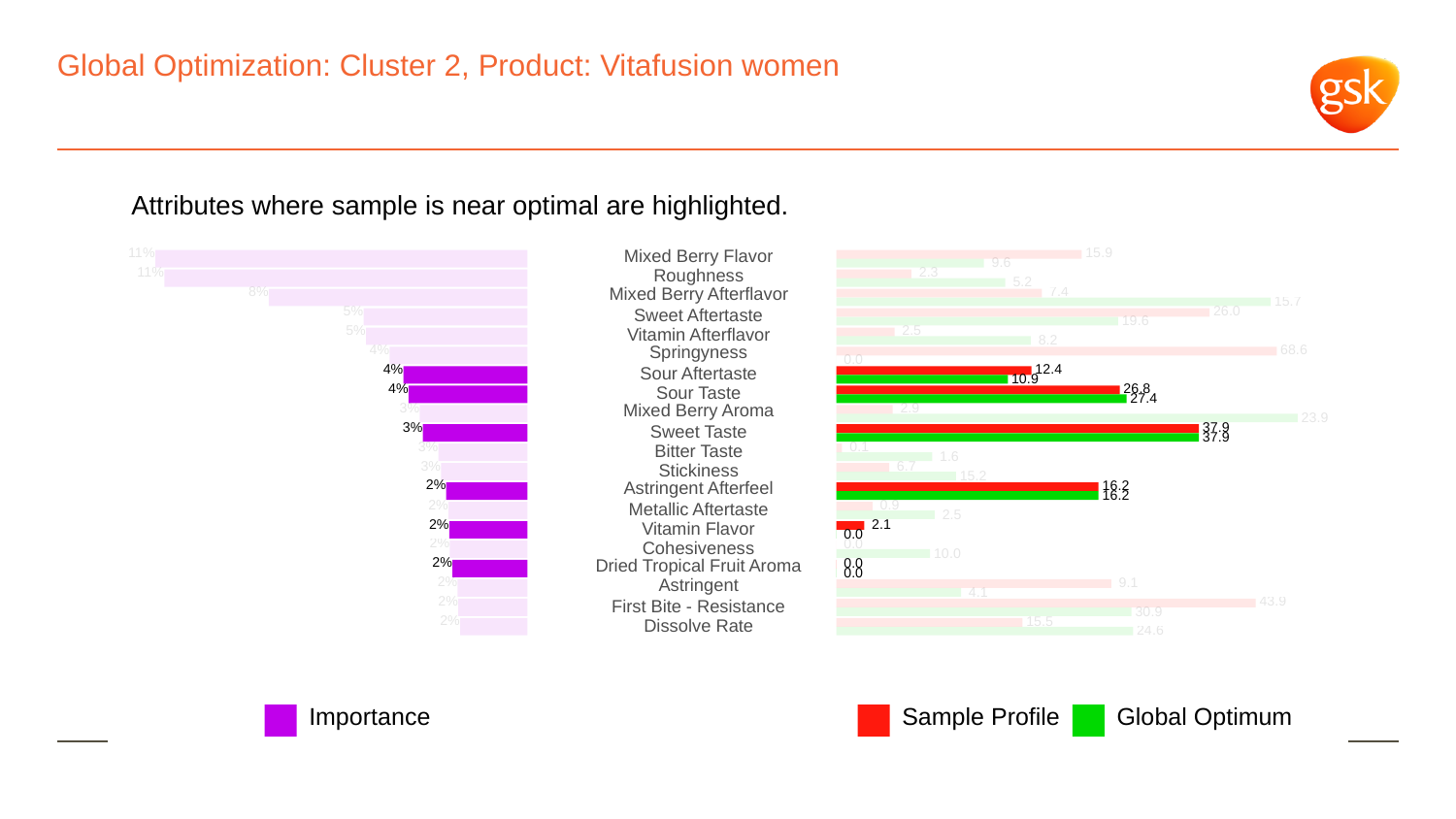

# Global Optimization: Cluster 2, Product: Vitafusion women

Attributes where sample is near optimal are highlighted.

11%
Mixed Berry Flavor
 15.9

  9.6

11%
Roughness
  2.3

  5.2

8%
Mixed Berry Afterflavor
  7.4

 15.7

5%
 26.0

Sweet Aftertaste
 19.6

5%
  2.5

Vitamin Afterflavor
  8.2

4%
Springyness
 68.6

  0.0

4%
 12.4

Sour Aftertaste
 10.9

4%
 26.8

Sour Taste
 27.4

3%
Mixed Berry Aroma
  2.9

 23.9

3%
 37.9

Sweet Taste
 37.9

3%
  0.1

Bitter Taste
  1.6

3%
  6.7

Stickiness
 15.2

2%
Astringent Afterfeel
 16.2

 16.2

2%
  0.9

Metallic Aftertaste
  2.5

2%
  2.1

Vitamin Flavor
  0.0

2%
  0.0

Cohesiveness
 10.0

2%
  0.0
Dried Tropical Fruit Aroma

  0.0

2%
Astringent
  9.1

  4.1

2%
 43.9

First Bite - Resistance
 30.9

2%
 15.5

Dissolve Rate
 24.6

Global Optimum
Sample Profile
Importance